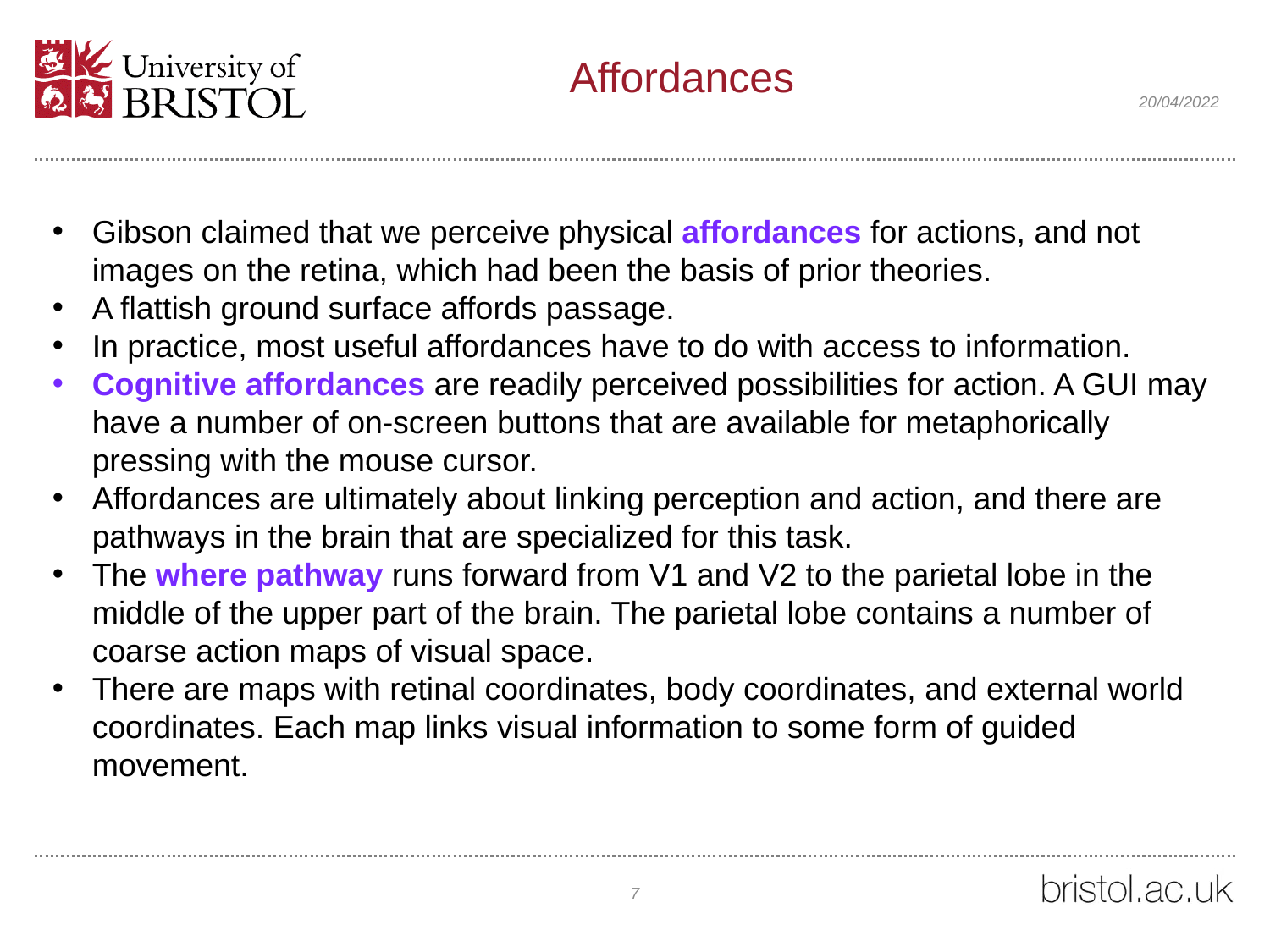

# Affordances
20/04/2022
Gibson claimed that we perceive physical affordances for actions, and not images on the retina, which had been the basis of prior theories.
A flattish ground surface affords passage.
In practice, most useful affordances have to do with access to information.
Cognitive affordances are readily perceived possibilities for action. A GUI may have a number of on-screen buttons that are available for metaphorically pressing with the mouse cursor.
Affordances are ultimately about linking perception and action, and there are pathways in the brain that are specialized for this task.
The where pathway runs forward from V1 and V2 to the parietal lobe in the middle of the upper part of the brain. The parietal lobe contains a number of coarse action maps of visual space.
There are maps with retinal coordinates, body coordinates, and external world coordinates. Each map links visual information to some form of guided movement.

7